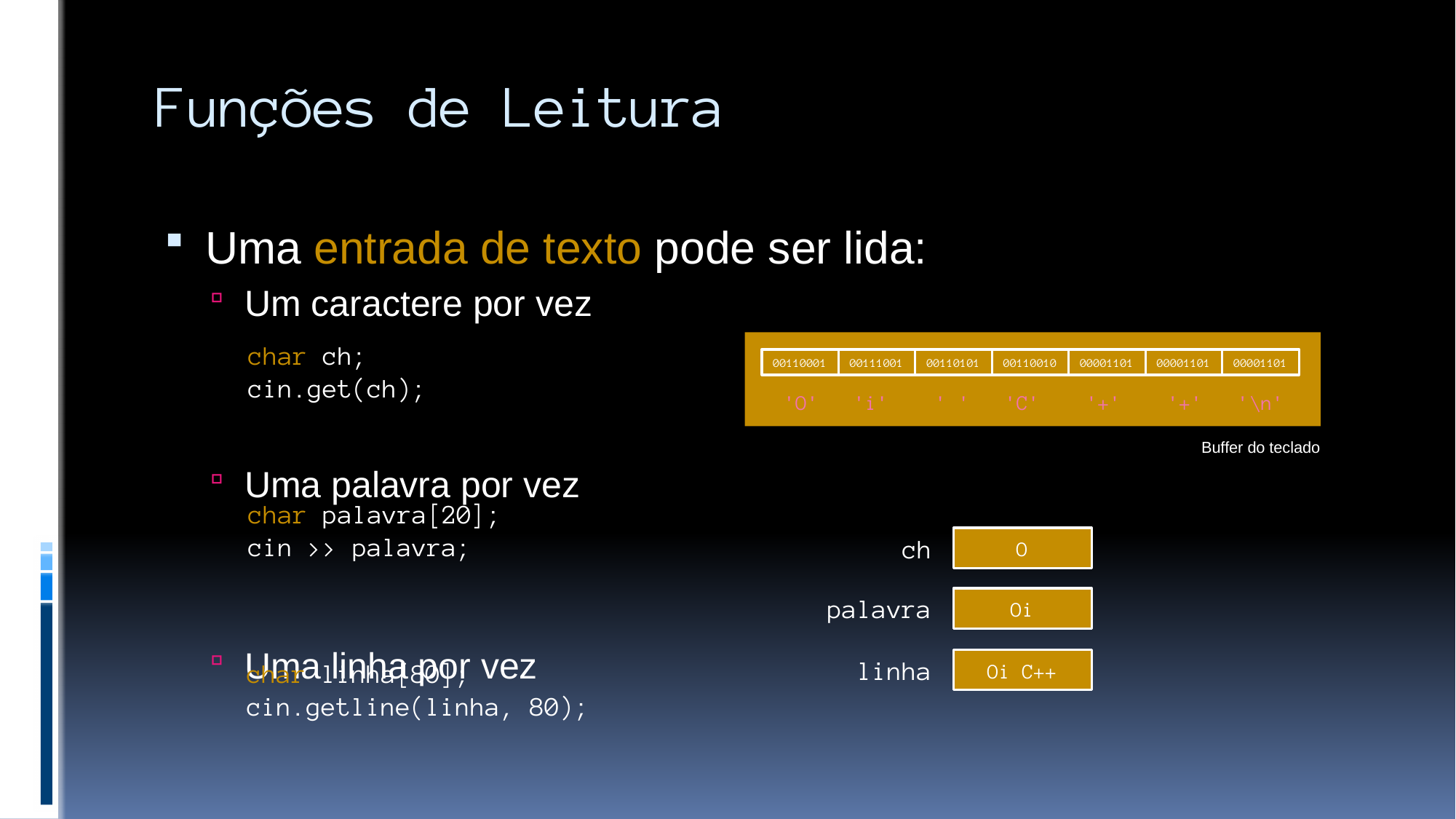

# Funções de Leitura
Uma entrada de texto pode ser lida:
Um caractere por vez

Uma palavra por vez

Uma linha por vez
char ch;
cin.get(ch);

00110001
00111001
00110101
00110010
00001101
00001101
00001101
 'O'   'i'    ' '   'C'    '+'    '+'   '\n'
Buffer do teclado
char palavra[20];
cin >> palavra;
ch
O
palavra
Oi
linha
Oi C++
char linha[80];
cin.getline(linha, 80);